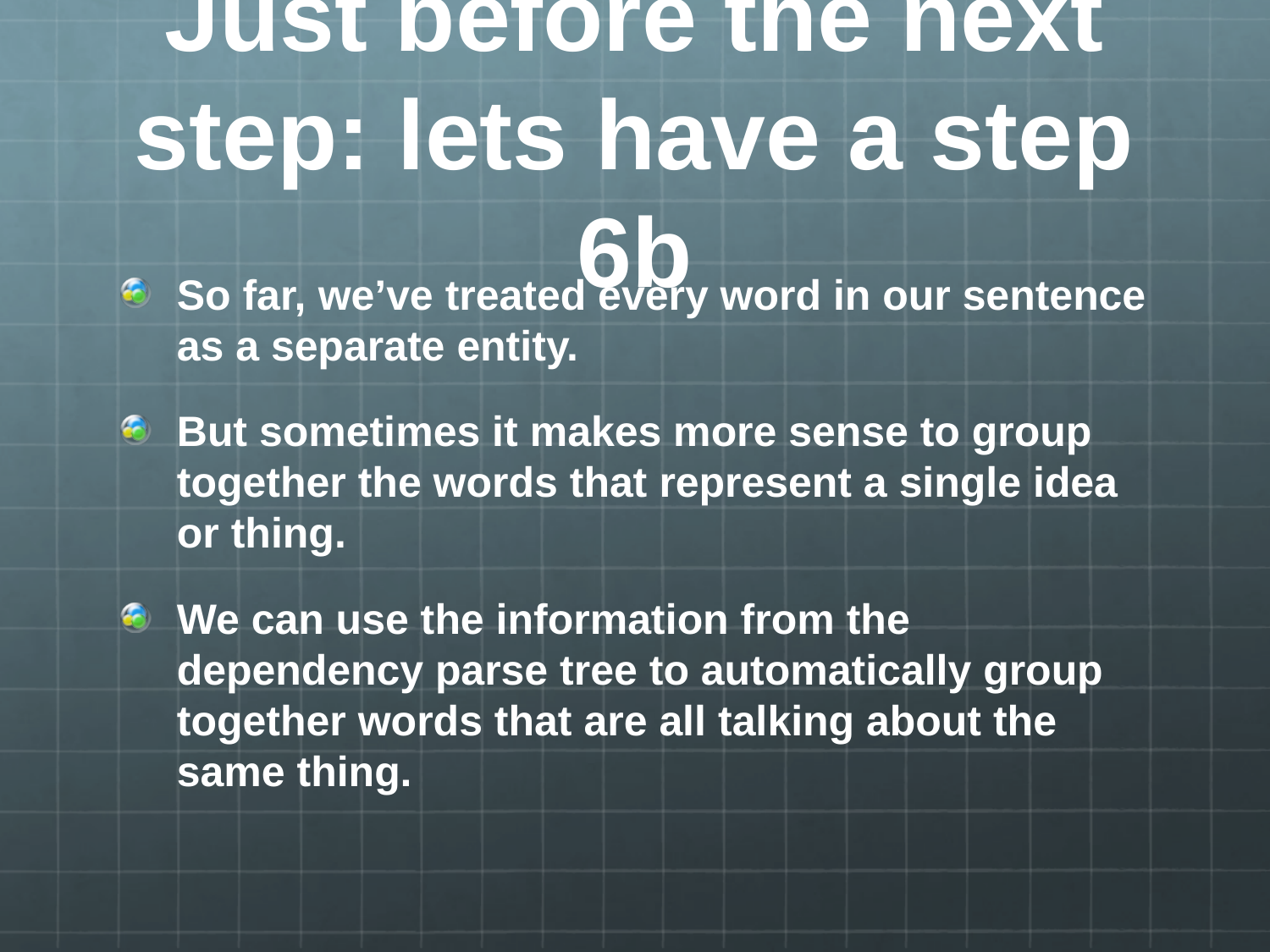

# Just before the next step: lets have a step 6b
So far, we’ve treated every word in our sentence as a separate entity.
But sometimes it makes more sense to group together the words that represent a single idea or thing.
We can use the information from the dependency parse tree to automatically group together words that are all talking about the same thing.